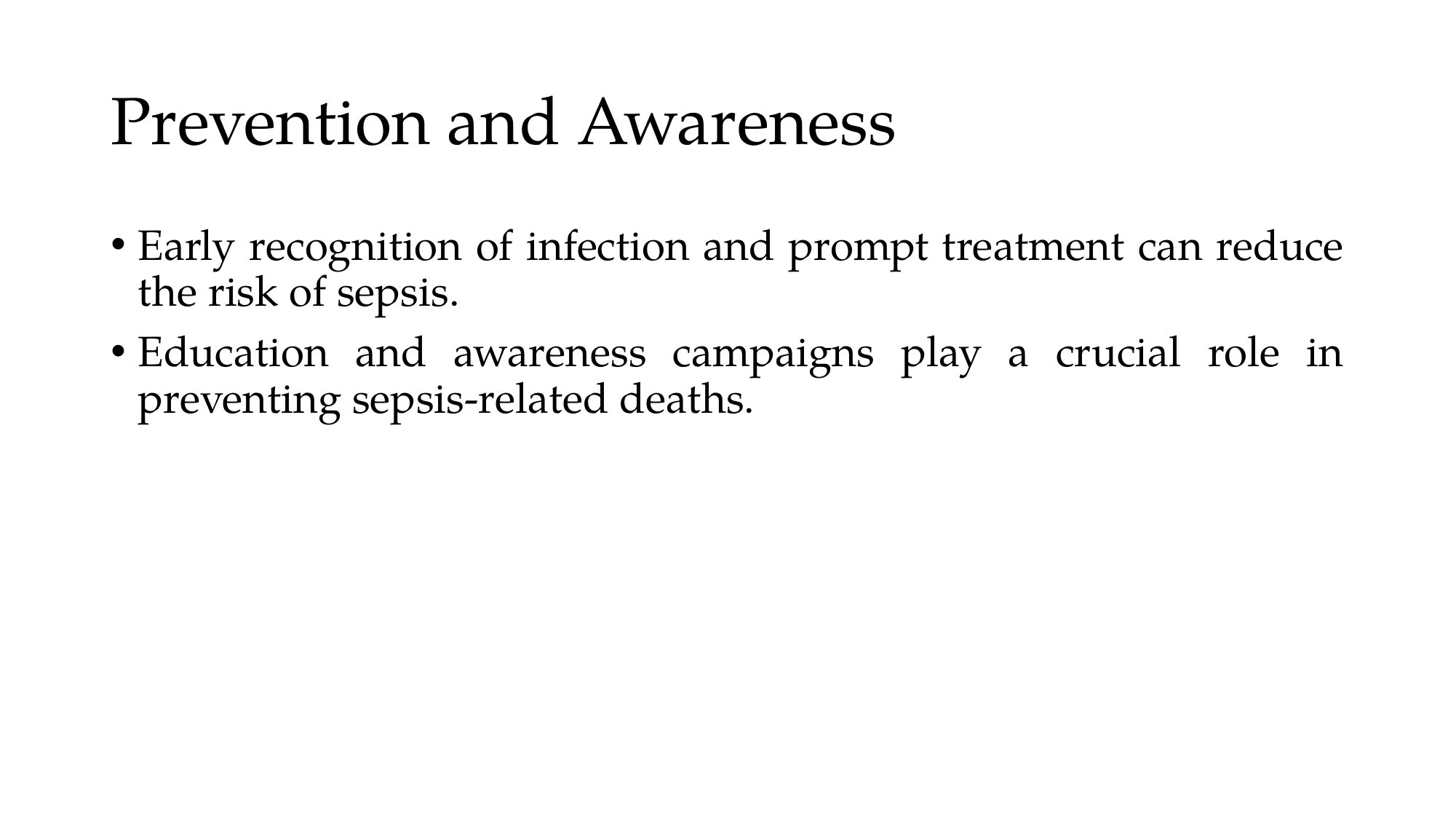

# Prevention and Awareness
Early recognition of infection and prompt treatment can reduce the risk of sepsis.
Education and awareness campaigns play a crucial role in preventing sepsis-related deaths.